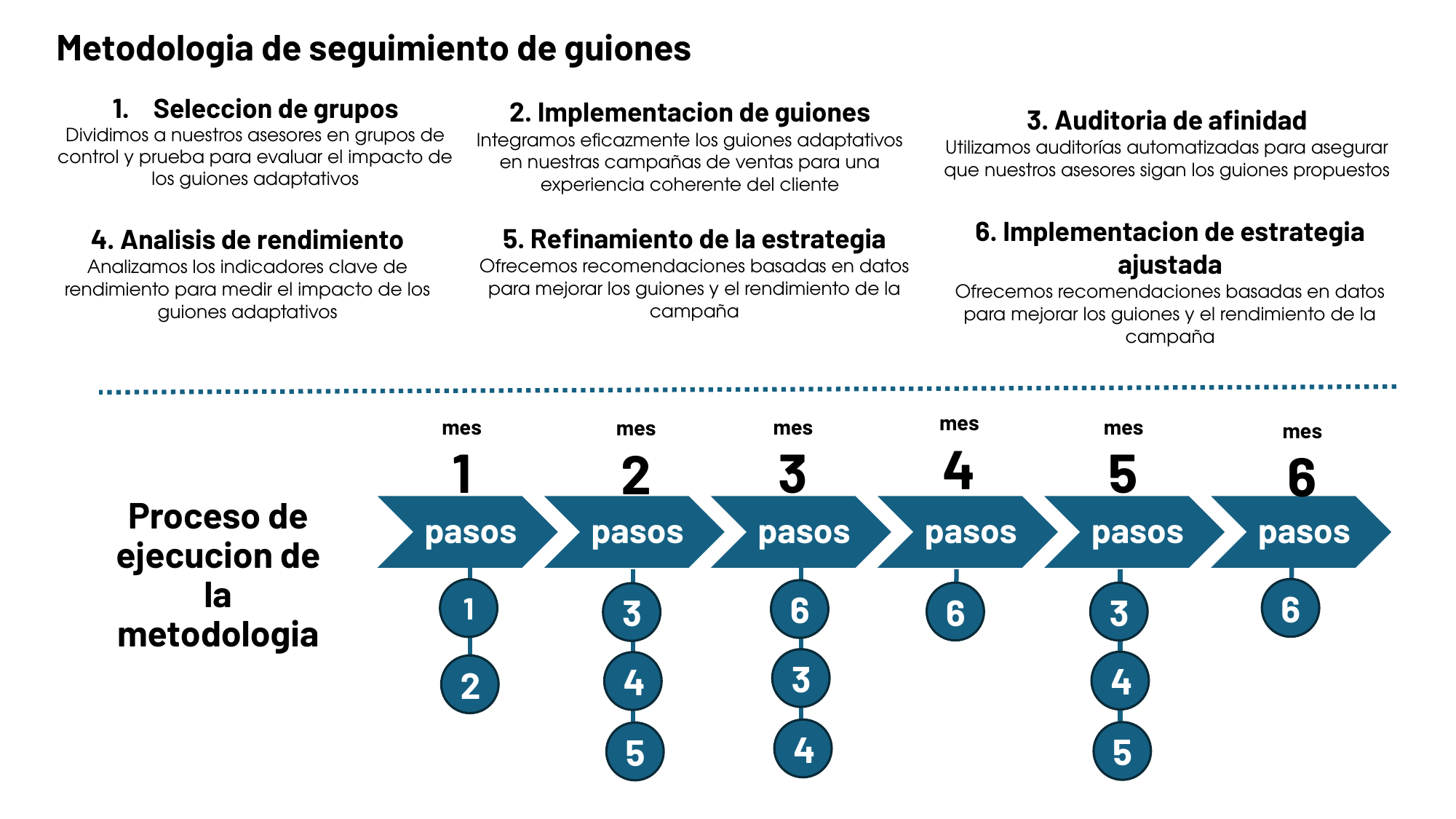

# Metodologia de seguimiento de guiones
Seleccion de grupos
Dividimos a nuestros asesores en grupos de control y prueba para evaluar el impacto de los guiones adaptativos

2. Implementacion de guiones
Integramos eficazmente los guiones adaptativos en nuestras campañas de ventas para una experiencia coherente del cliente

3. Auditoria de afinidad
Utilizamos auditorías automatizadas para asegurar que nuestros asesores sigan los guiones propuestos

6. Implementacion de estrategia ajustada
Ofrecemos recomendaciones basadas en datos para mejorar los guiones y el rendimiento de la campaña
5. Refinamiento de la estrategia
Ofrecemos recomendaciones basadas en datos para mejorar los guiones y el rendimiento de la campaña
4. Analisis de rendimiento
Analizamos los indicadores clave de rendimiento para medir el impacto de los guiones adaptativos

pasos
pasos
pasos
pasos
pasos
pasos
mes4
mes3
mes5
mes1
mes2
mes6
6
1
6
6
3
3
Proceso de ejecucion de la metodologia
3
4
4
2
4
5
5